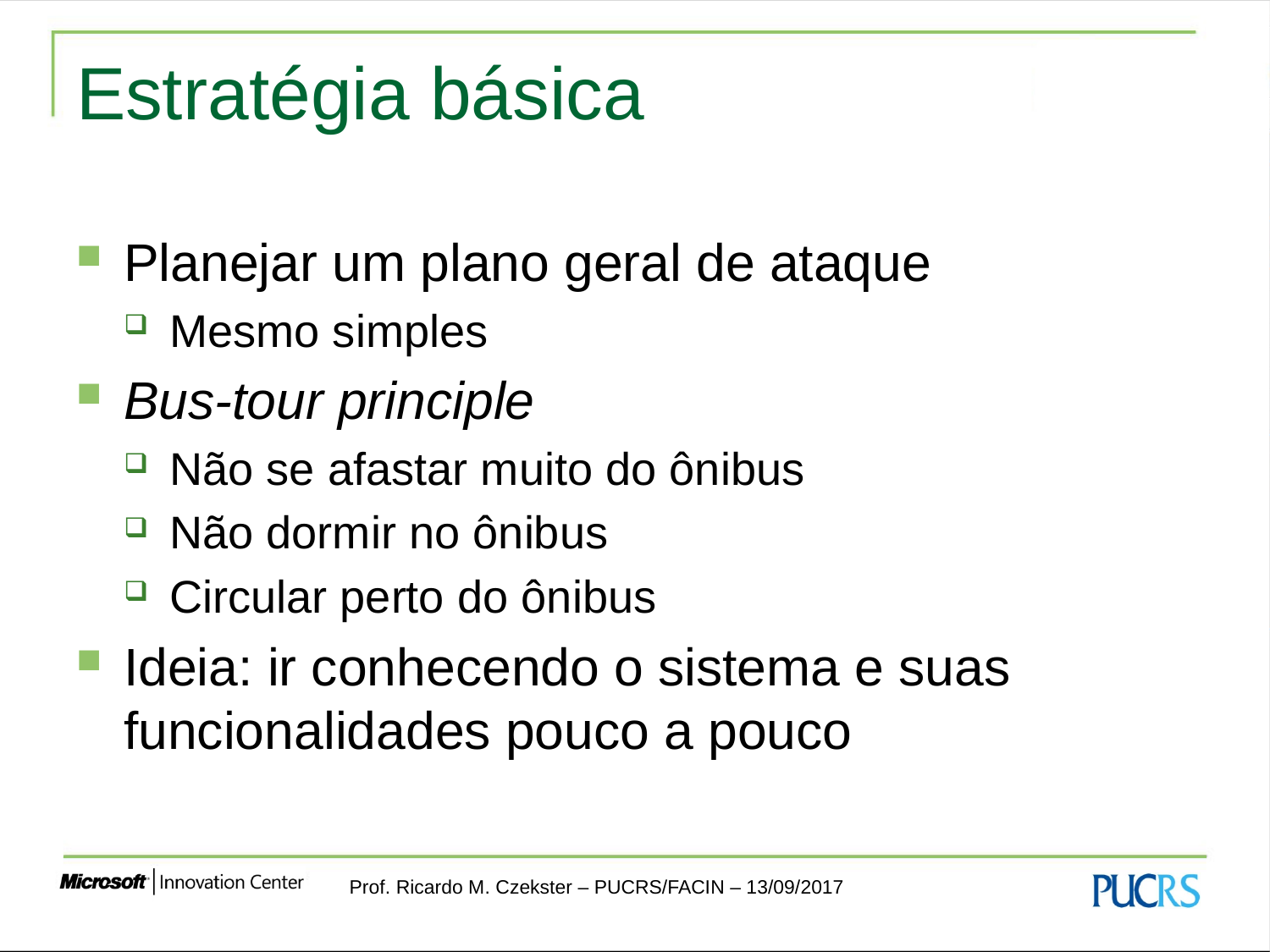

# Estratégia básica
Planejar um plano geral de ataque
Mesmo simples
Bus-tour principle
Não se afastar muito do ônibus
Não dormir no ônibus
Circular perto do ônibus
Ideia: ir conhecendo o sistema e suas funcionalidades pouco a pouco